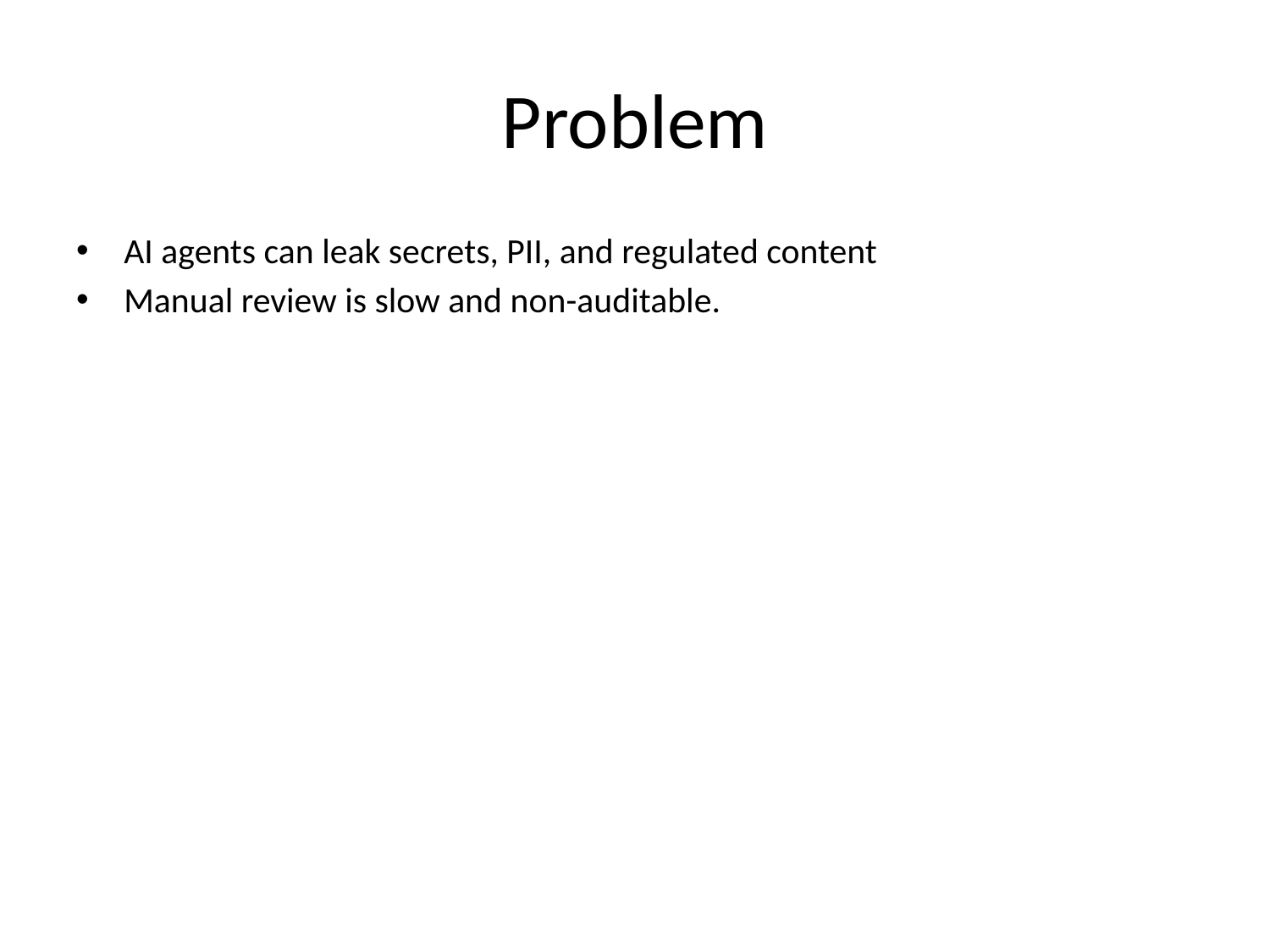

# Problem
AI agents can leak secrets, PII, and regulated content
Manual review is slow and non-auditable.